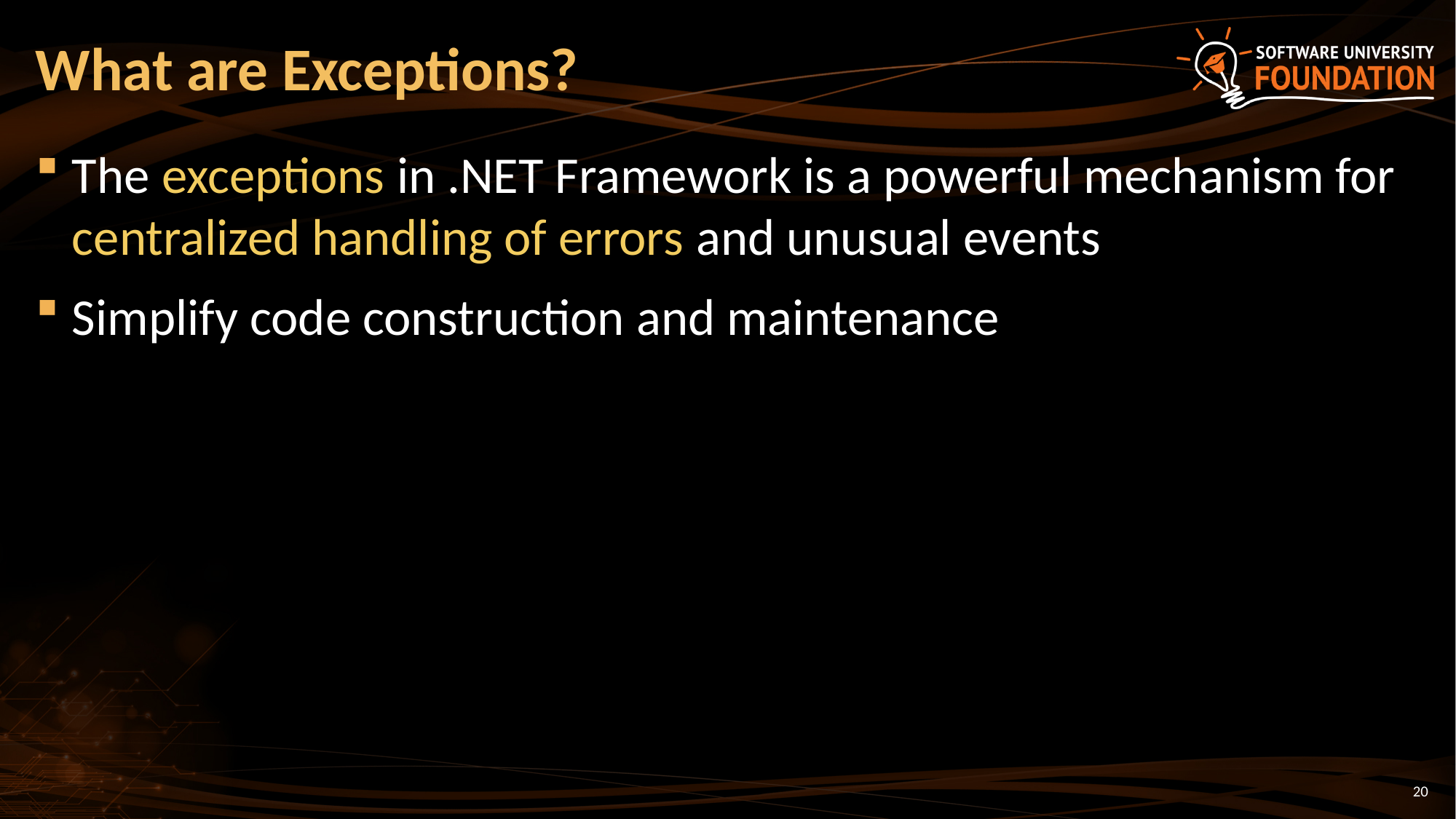

# What are Exceptions?
The exceptions in .NET Framework is a powerful mechanism for centralized handling of errors and unusual events
Simplify code construction and maintenance
20